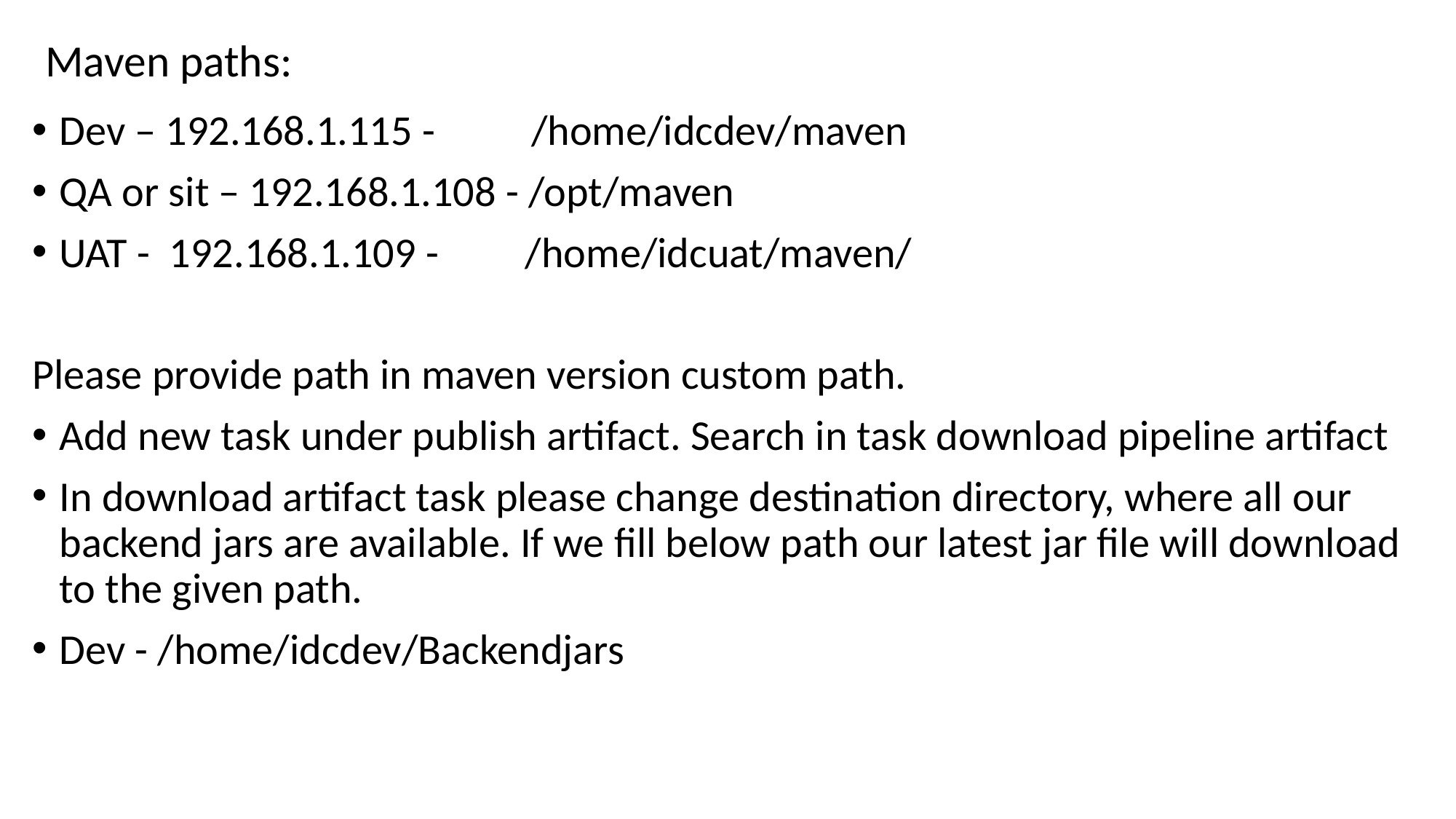

# Maven paths:
Dev – 192.168.1.115 -          /home/idcdev/maven
QA or sit – 192.168.1.108 - /opt/maven
UAT -  192.168.1.109 -         /home/idcuat/maven/

Please provide path in maven version custom path.
Add new task under publish artifact. Search in task download pipeline artifact
In download artifact task please change destination directory, where all our backend jars are available. If we fill below path our latest jar file will download to the given path.
Dev - /home/idcdev/Backendjars